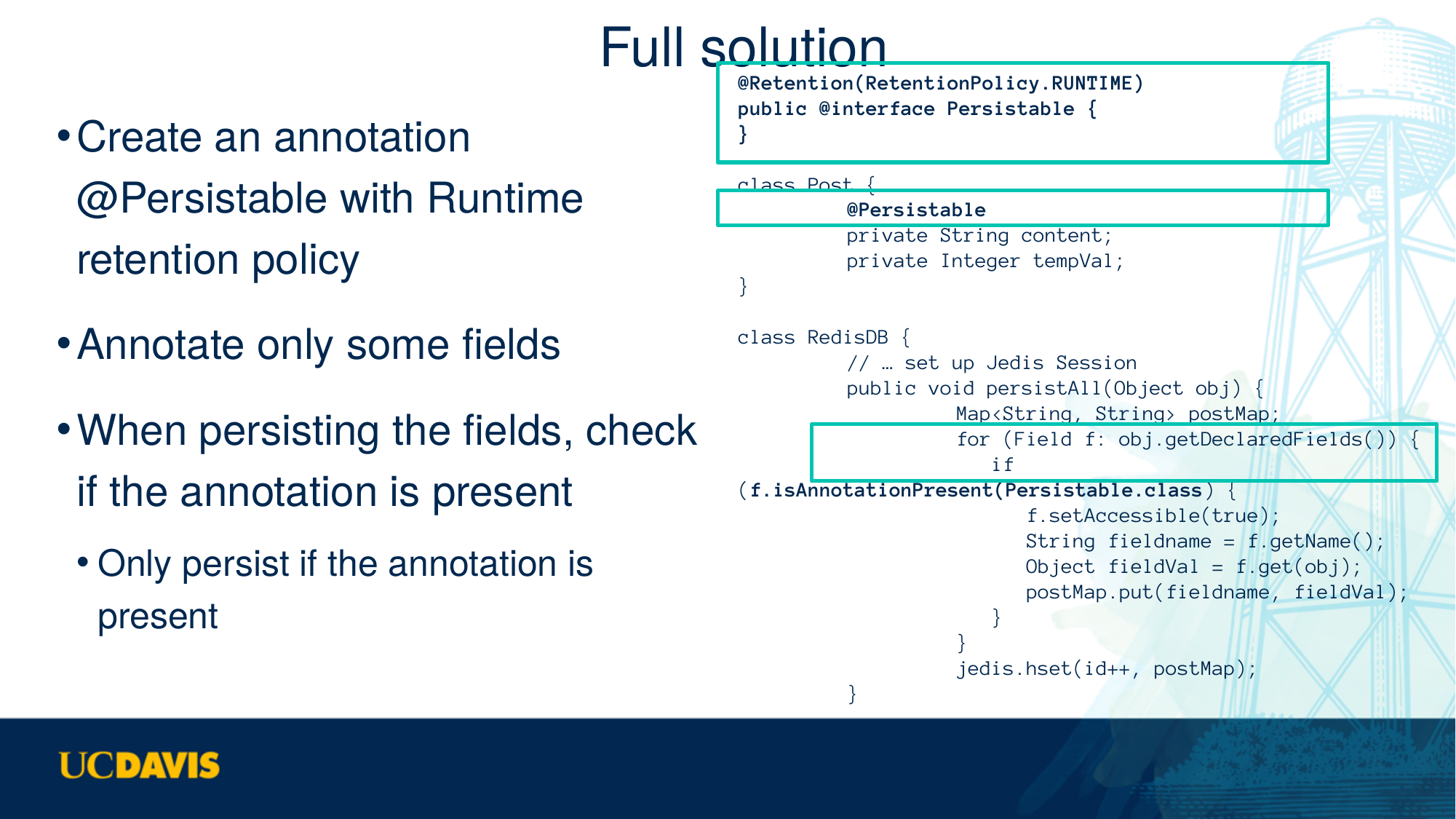

# Full solution

@Retention(RetentionPolicy.RUNTIME)
public @interface Persistable {
}

class Post {
	@Persistable
	private String content;
	private Integer tempVal;
}

class RedisDB {
	// … set up Jedis Session
	public void persistAll(Object obj) {
		Map<String, String> postMap;
		for (Field f: obj.getDeclaredFields()) {
		   if (f.isAnnotationPresent(Persistable.class) {
		      f.setAccessible(true);
		      String fieldname = f.getName();
		      Object fieldVal = f.get(obj);
		      postMap.put(fieldname, fieldVal);
		   }
		}
		jedis.hset(id++, postMap);
	}

}
Create an annotation @Persistable with Runtime retention policy
Annotate only some fields
When persisting the fields, check if the annotation is present
Only persist if the annotation is present